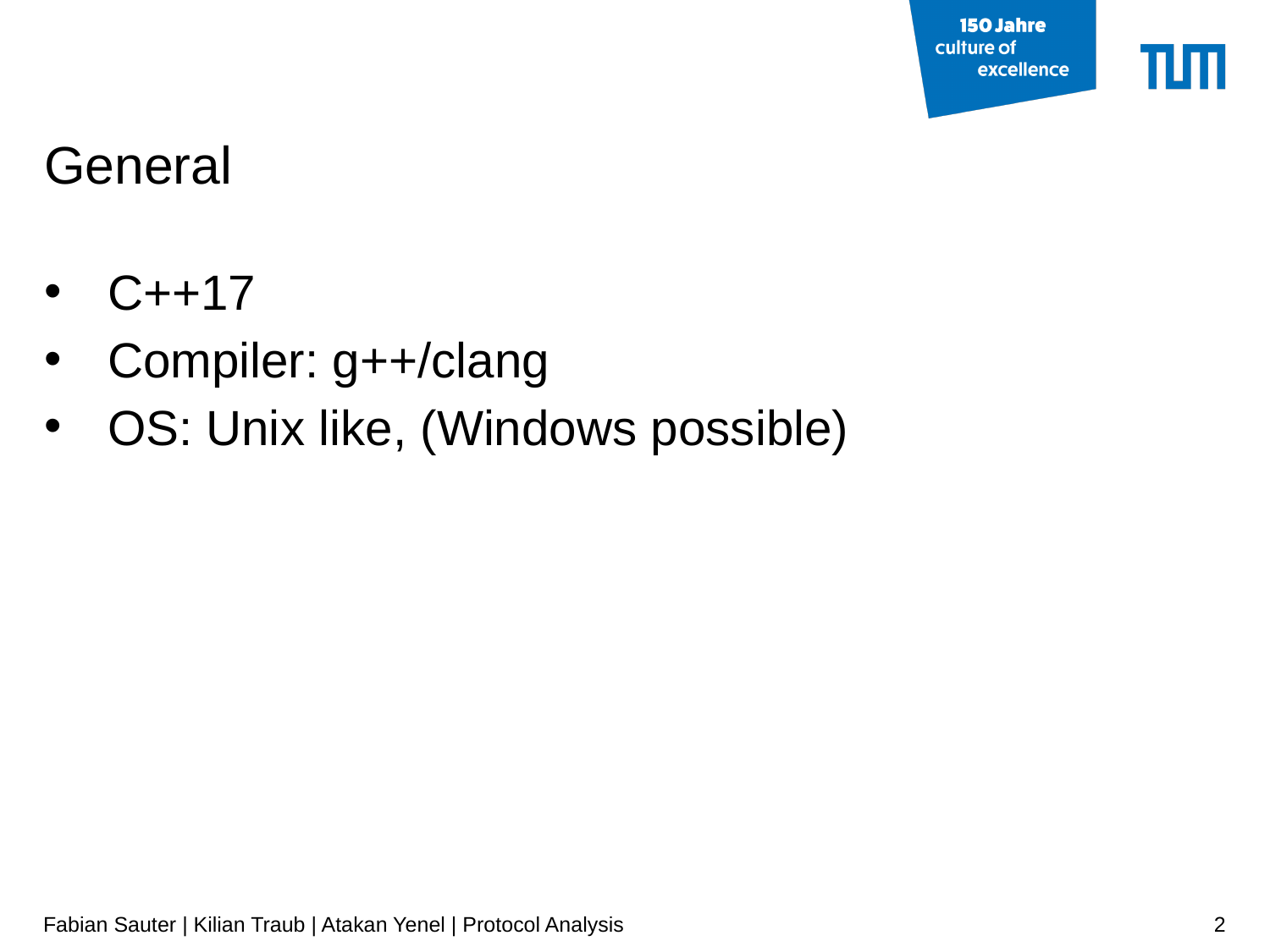

# General
C++17
Compiler: g++/clang
OS: Unix like, (Windows possible)
Fabian Sauter | Kilian Traub | Atakan Yenel | Protocol Analysis
2